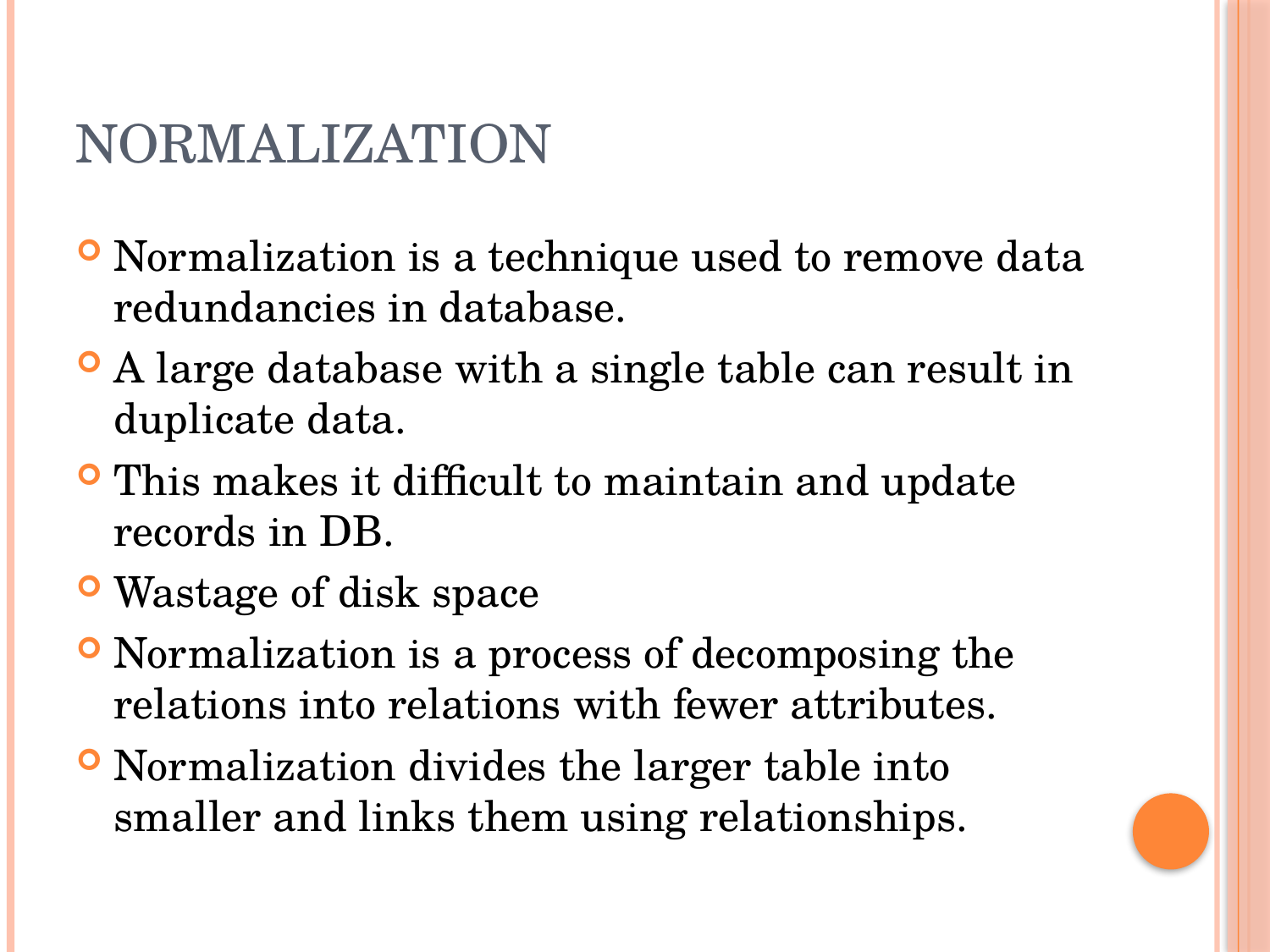

# Normalization
Normalization is a technique used to remove data redundancies in database.
A large database with a single table can result in duplicate data.
This makes it difficult to maintain and update records in DB.
Wastage of disk space
Normalization is a process of decomposing the relations into relations with fewer attributes.
Normalization divides the larger table into smaller and links them using relationships.